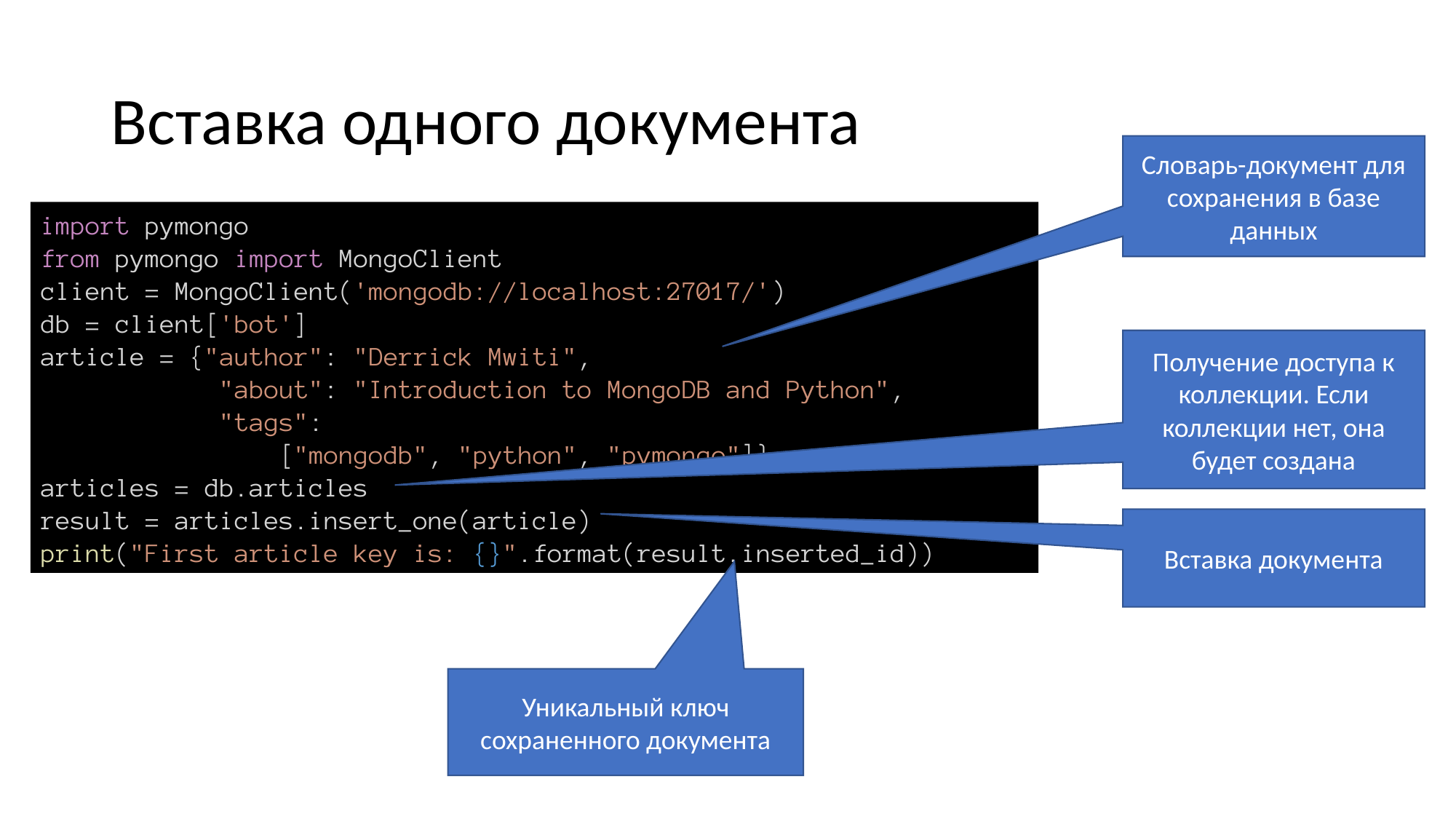

# Вставка одного документа
Словарь-документ для сохранения в базе данных
import pymongo
from pymongo import MongoClient
client = MongoClient('mongodb://localhost:27017/')
db = client['bot']
article = {"author": "Derrick Mwiti",
            "about": "Introduction to MongoDB and Python",
            "tags":
                ["mongodb", "python", "pymongo"]}
articles = db.articles
result = articles.insert_one(article)
print("First article key is: {}".format(result.inserted_id))
Получение доступа к коллекции. Если коллекции нет, она будет создана
Вставка документа
Уникальный ключ сохраненного документа